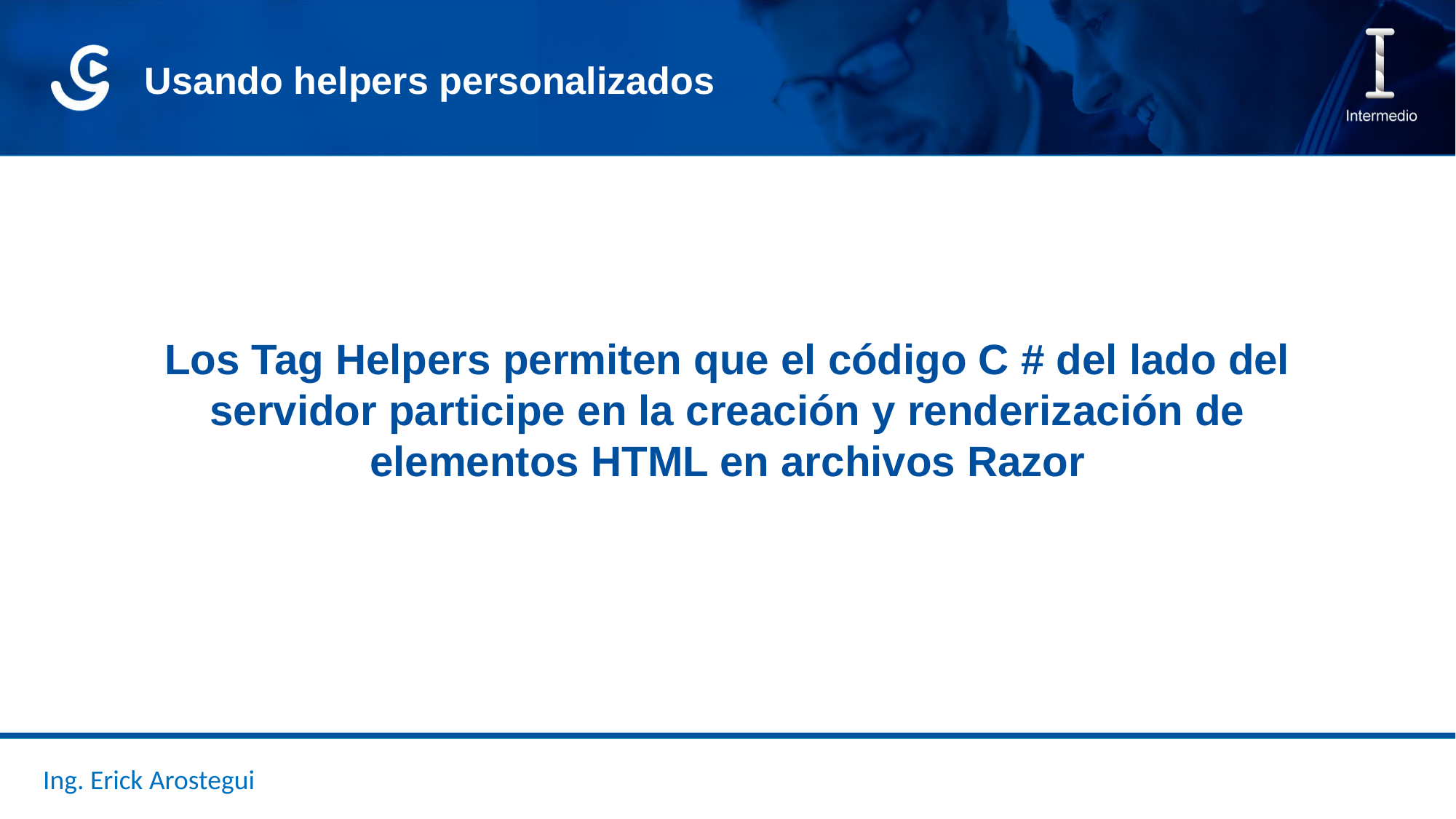

Usando helpers personalizados
Los Tag Helpers permiten que el código C # del lado del servidor participe en la creación y renderización de elementos HTML en archivos Razor